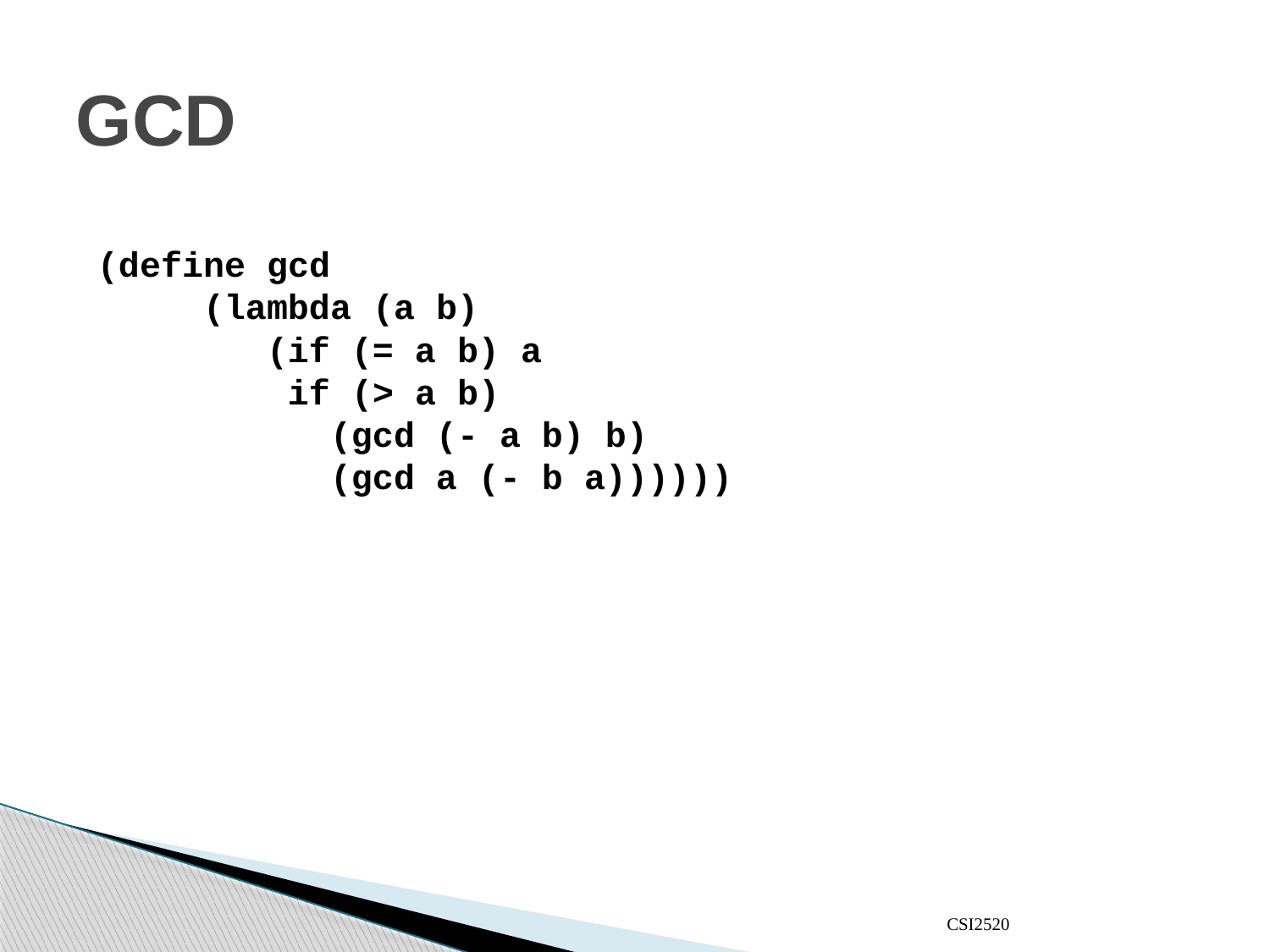

# GCD
(define gcd
     (lambda (a b)
        (if (= a b) a
         if (> a b)
           (gcd (- a b) b)
           (gcd a (- b a))))))
CSI2520